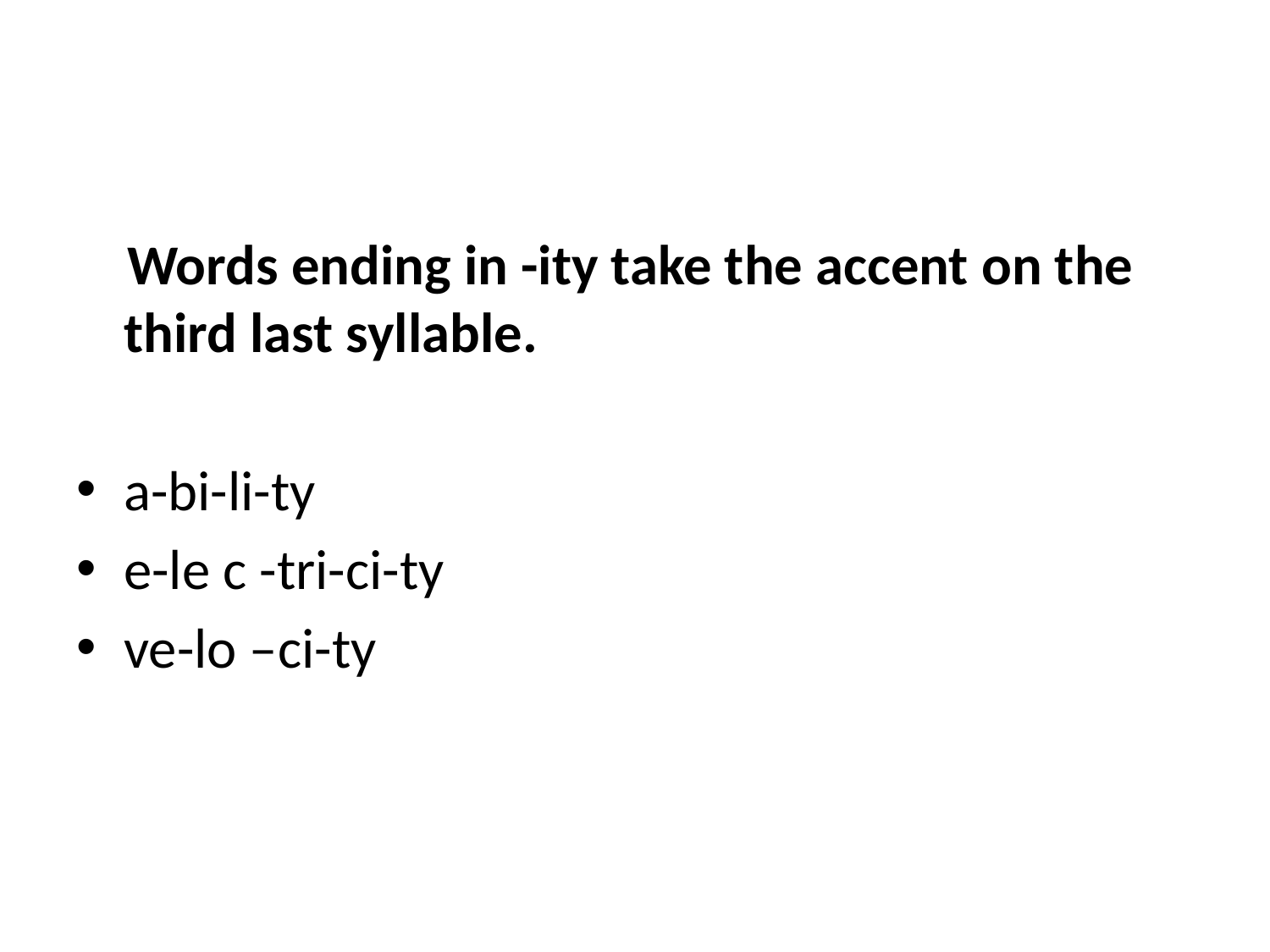

#
    Words ending in -ity take the accent on the third last syllable.

a-bi-li-ty
e-le c -tri-ci-ty
ve-lo –ci-ty